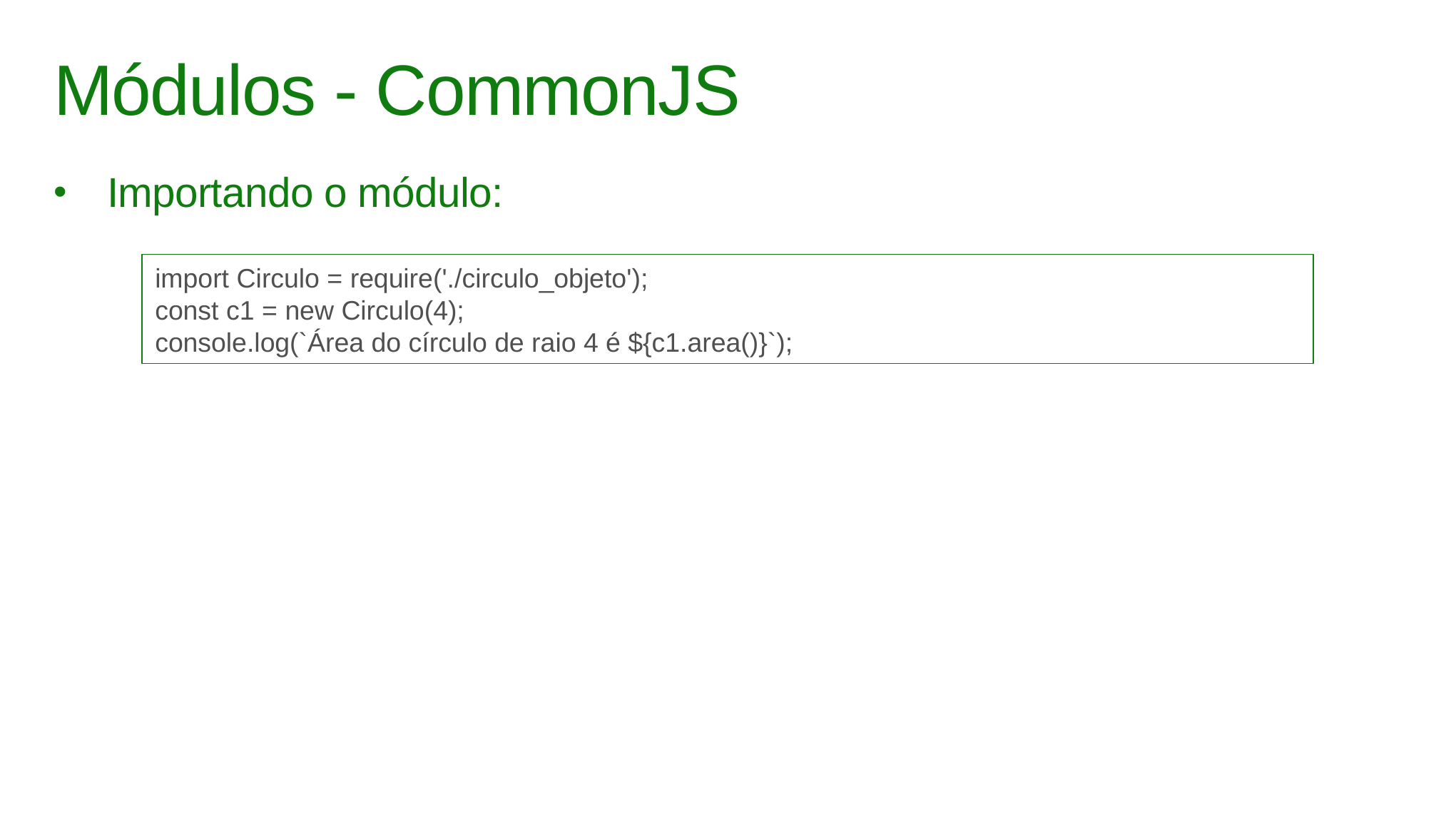

# Módulos - CommonJS
Importando o módulo:
import Circulo = require('./circulo_objeto');
const c1 = new Circulo(4);
console.log(`Área do círculo de raio 4 é ${c1.area()}`);